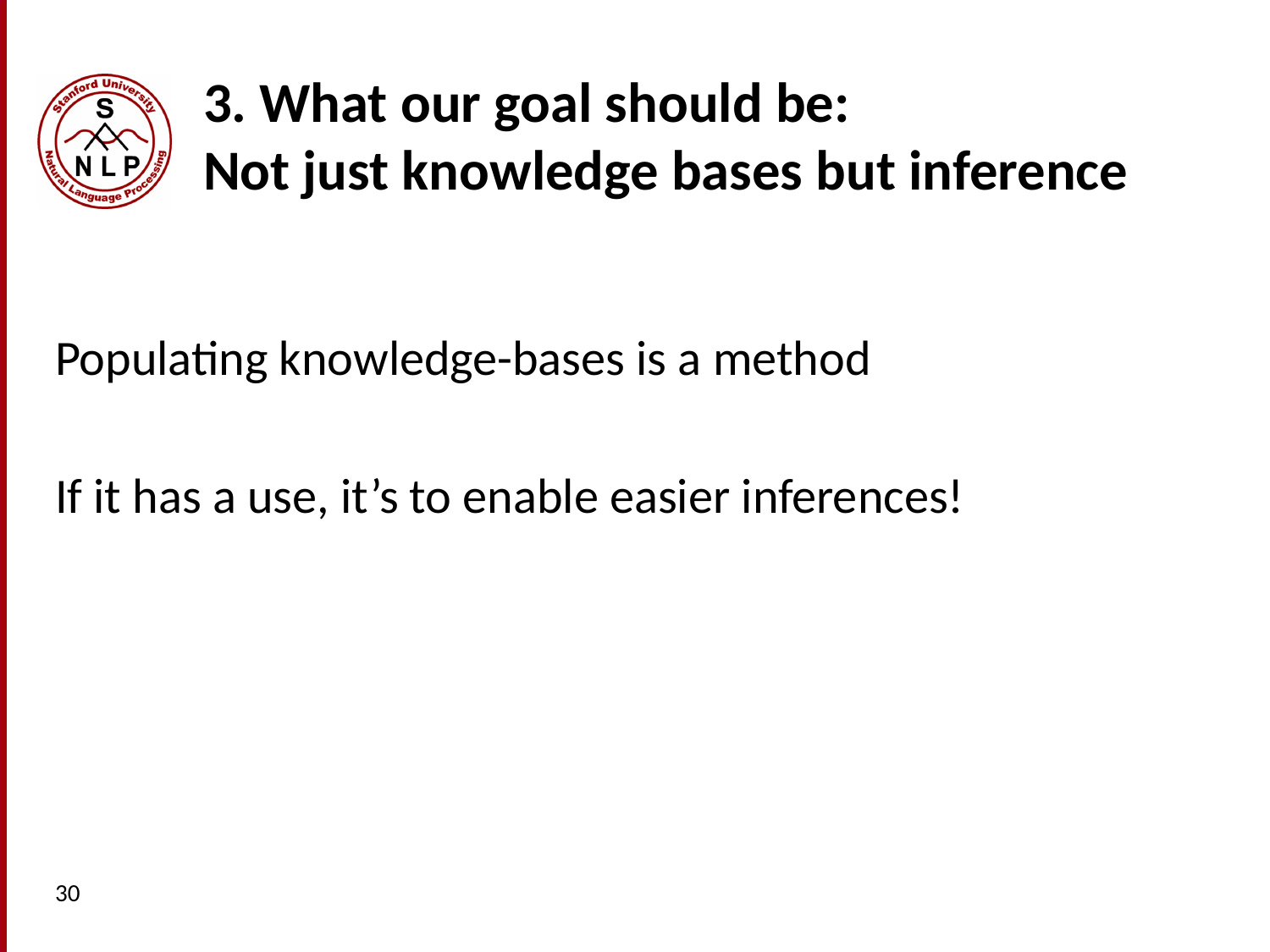

# 3. What our goal should be: Not just knowledge bases but inference

Populating knowledge-bases is a method

If it has a use, it’s to enable easier inferences!
30